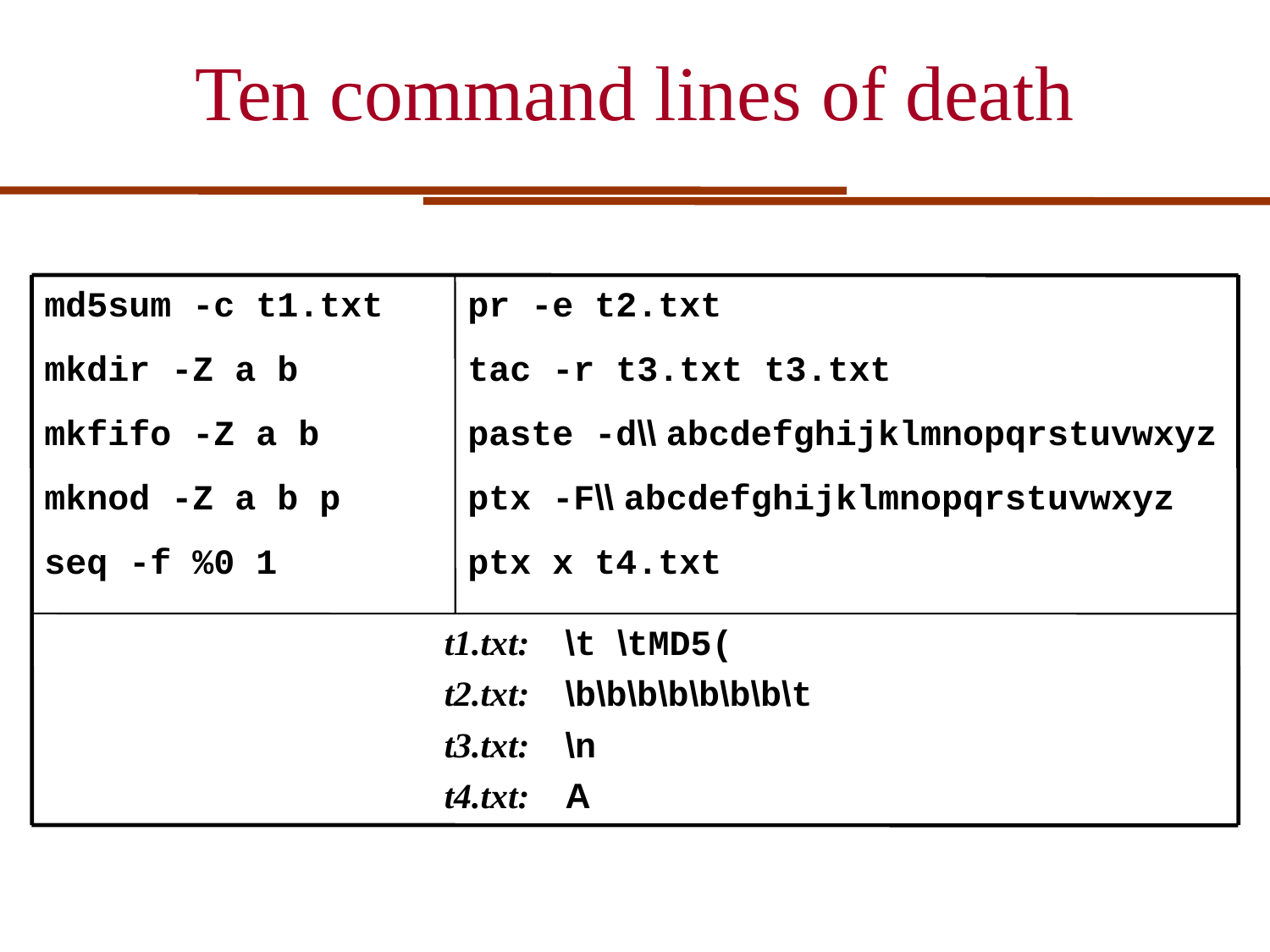

Ten command lines of death
md5sum -c t1.txt
mkdir -Z a b
mkfifo -Z a b
mknod -Z a b p
seq -f %0 1

pr -e t2.txt
tac -r t3.txt t3.txt
paste -d\\ abcdefghijklmnopqrstuvwxyz
ptx -F\\ abcdefghijklmnopqrstuvwxyz
ptx x t4.txt

                                             t1.txt:    \t \tMD5(
                                             t2.txt:    \b\b\b\b\b\b\b\t
                                             t3.txt:    \n
                                             t4.txt:    A